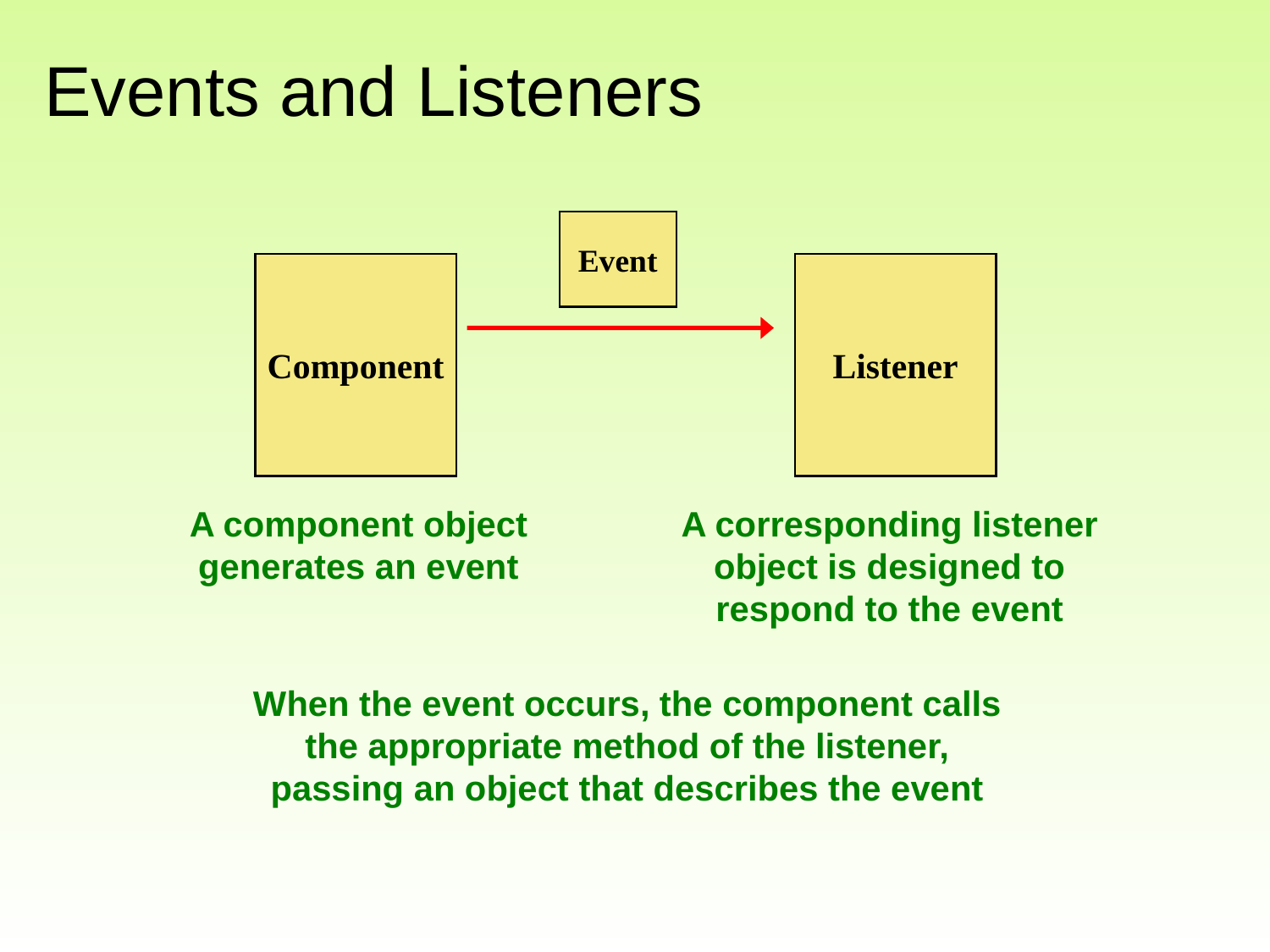

# Events and Listeners
Event

Component
A component object
generates an event
Listener
A corresponding listener
object is designed to
respond to the event
When the event occurs, the component calls
the appropriate method of the listener,
passing an object that describes the event